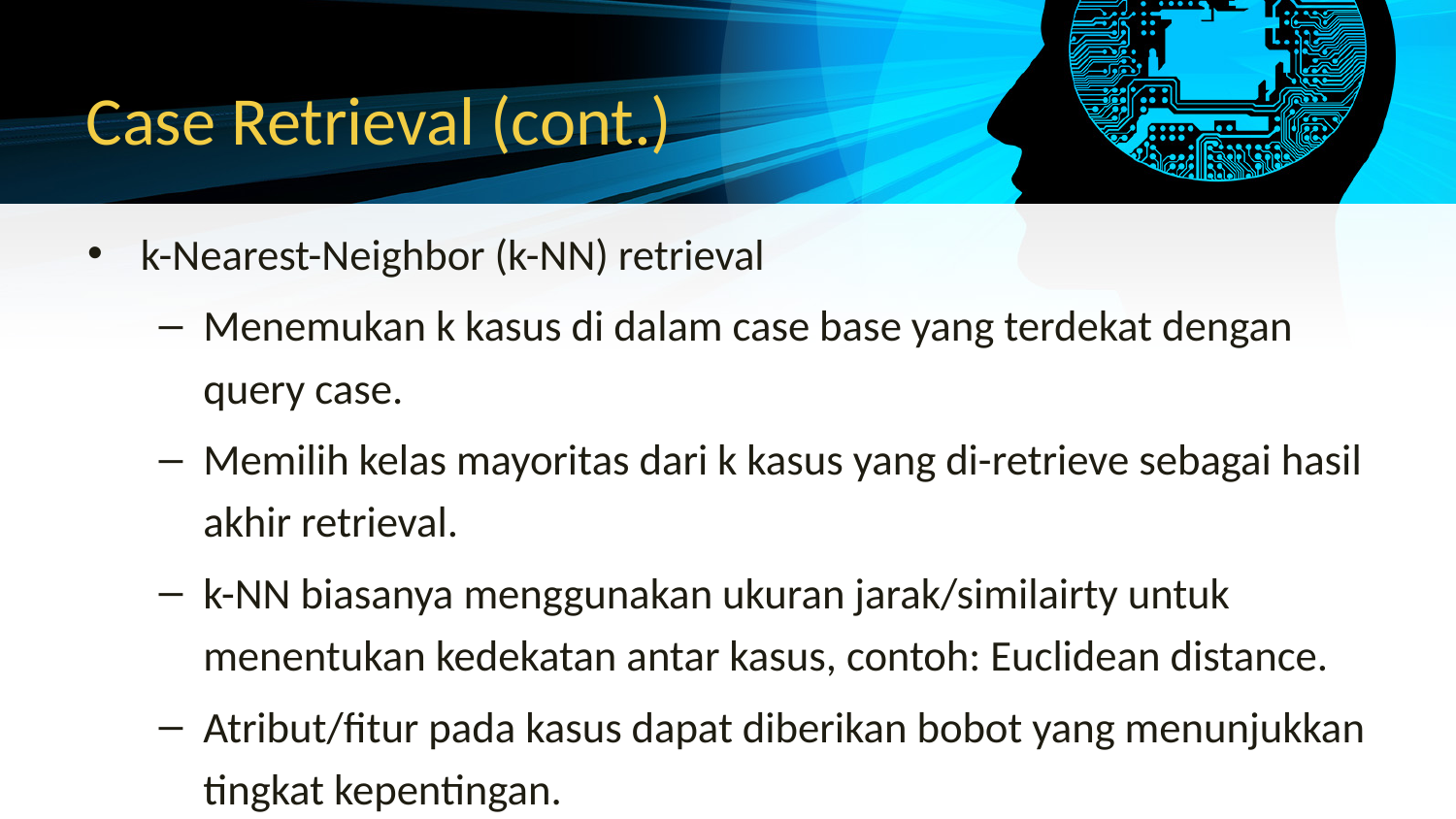

# Case Retrieval (cont.)
k-Nearest-Neighbor (k-NN) retrieval
Menemukan k kasus di dalam case base yang terdekat dengan query case.
Memilih kelas mayoritas dari k kasus yang di-retrieve sebagai hasil akhir retrieval.
k-NN biasanya menggunakan ukuran jarak/similairty untuk menentukan kedekatan antar kasus, contoh: Euclidean distance.
Atribut/fitur pada kasus dapat diberikan bobot yang menunjukkan tingkat kepentingan.